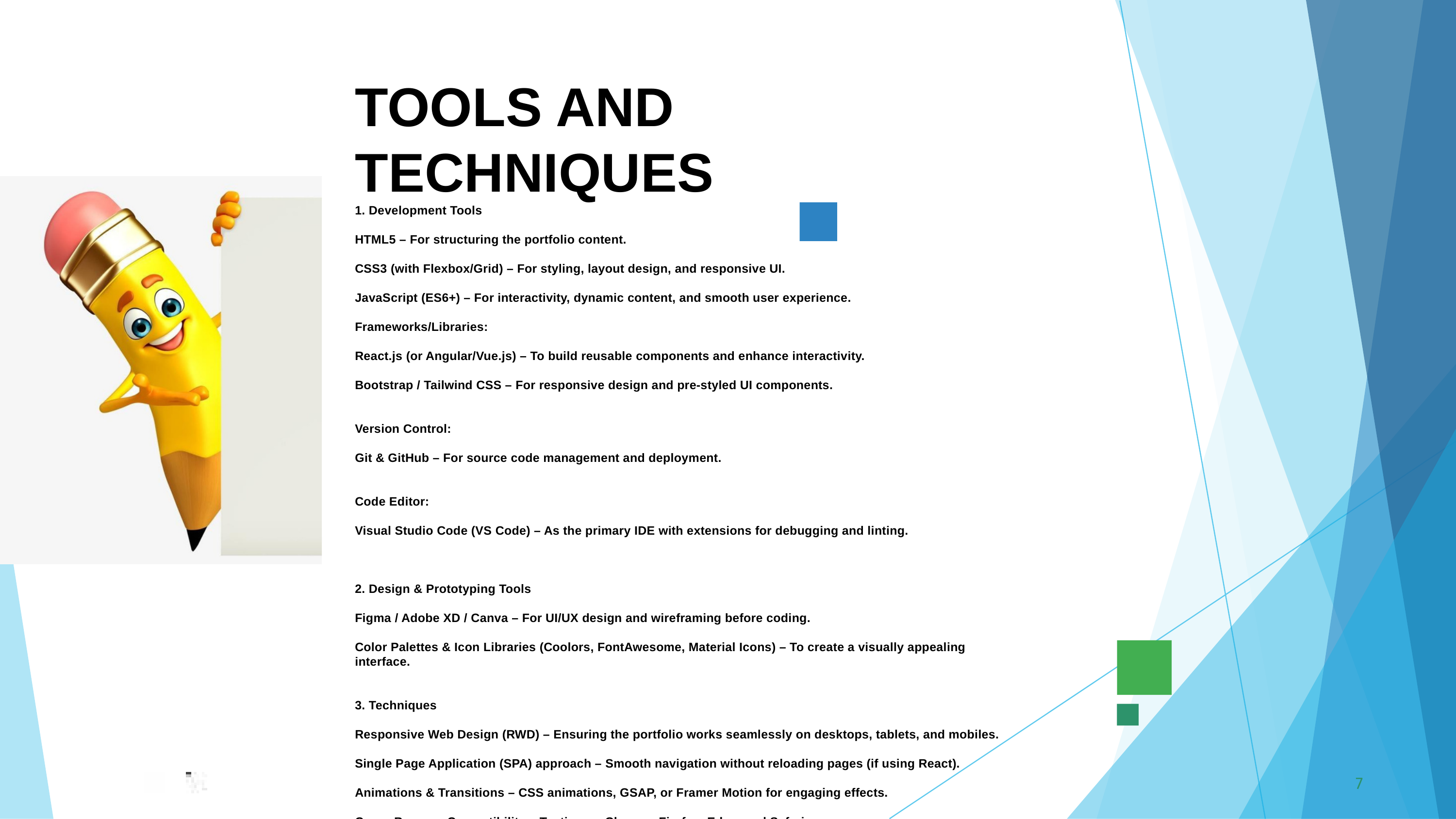

TOOLS AND TECHNIQUES
1. Development Tools

HTML5 – For structuring the portfolio content.

CSS3 (with Flexbox/Grid) – For styling, layout design, and responsive UI.

JavaScript (ES6+) – For interactivity, dynamic content, and smooth user experience.

Frameworks/Libraries:

React.js (or Angular/Vue.js) – To build reusable components and enhance interactivity.

Bootstrap / Tailwind CSS – For responsive design and pre-styled UI components.

Version Control:

Git & GitHub – For source code management and deployment.

Code Editor:

Visual Studio Code (VS Code) – As the primary IDE with extensions for debugging and linting.

2. Design & Prototyping Tools

Figma / Adobe XD / Canva – For UI/UX design and wireframing before coding.

Color Palettes & Icon Libraries (Coolors, FontAwesome, Material Icons) – To create a visually appealing interface.

3. Techniques

Responsive Web Design (RWD) – Ensuring the portfolio works seamlessly on desktops, tablets, and mobiles.

Single Page Application (SPA) approach – Smooth navigation without reloading pages (if using React).

Animations & Transitions – CSS animations, GSAP, or Framer Motion for engaging effects.

Cross-Browser Compatibility – Testing on Chrome, Firefox, Edge, and Safari.

Performance Optimization – Using image compression, code minification, and lazy loading.

Deployment Techniques – Hosting via GitHub Pages, Netlify, or Vercel for free and reliable access.

7